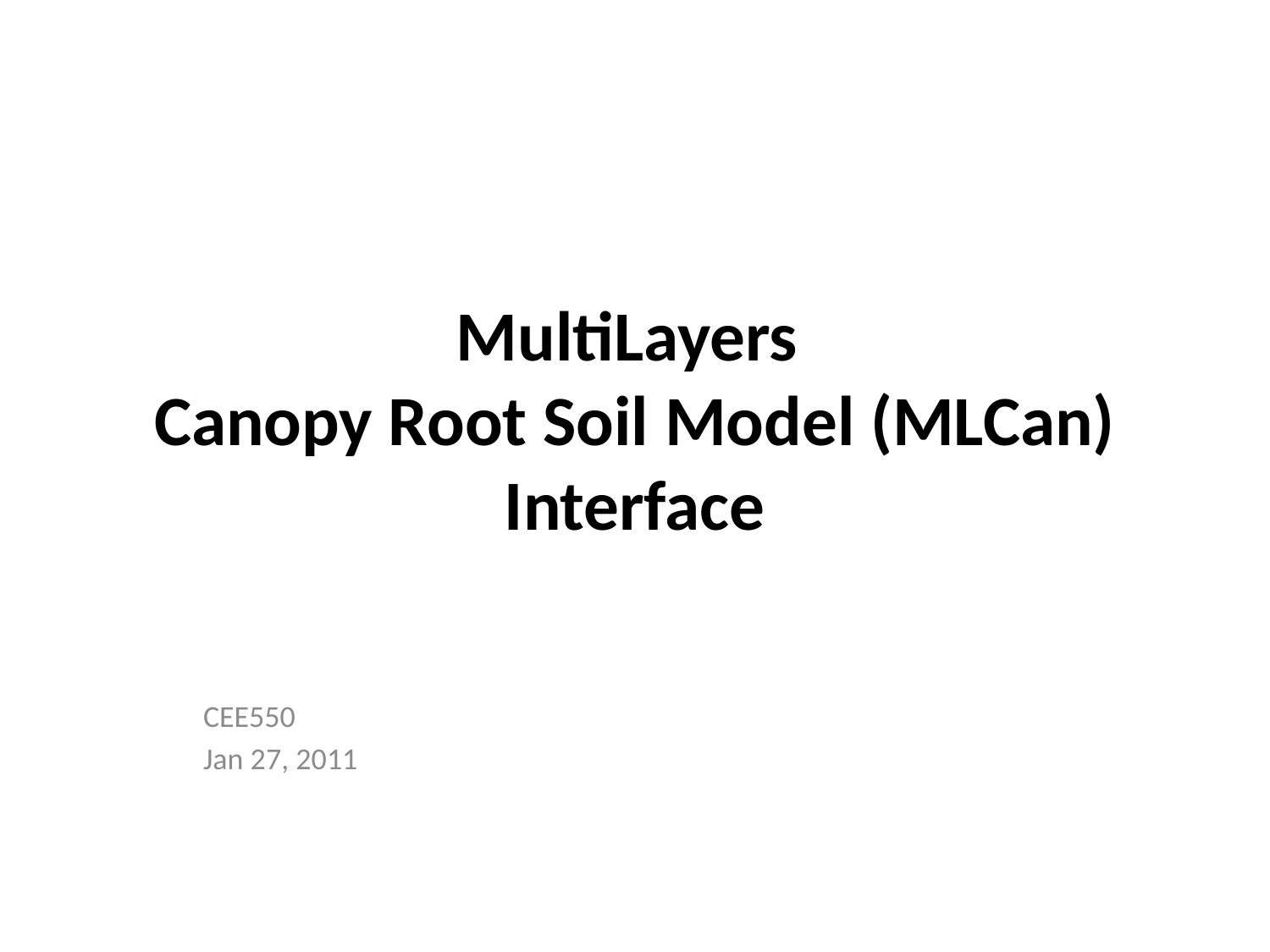

# MultiLayers Canopy Root Soil Model (MLCan) Interface
CEE550
Jan 27, 2011